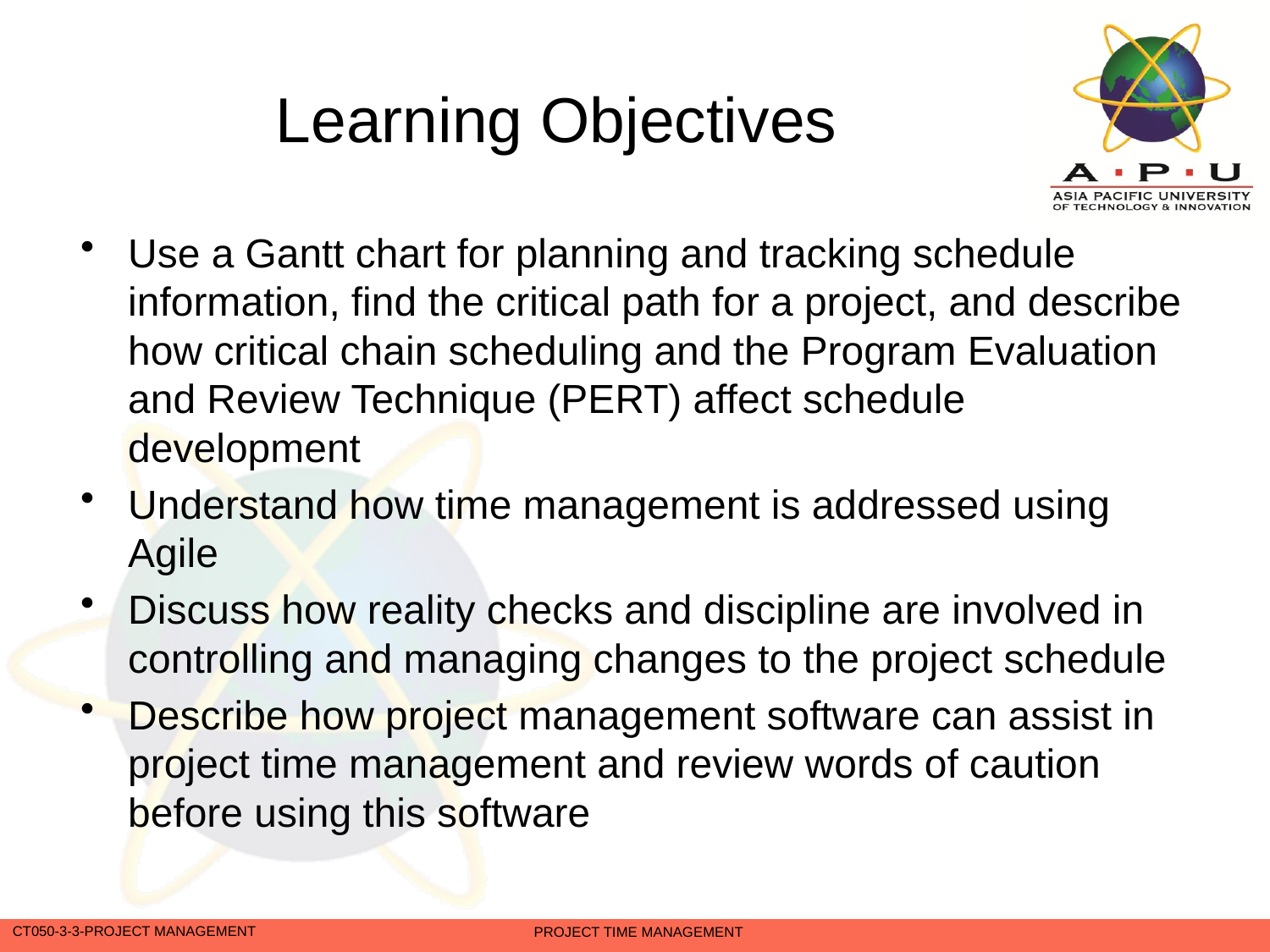

# Learning Objectives
Use a Gantt chart for planning and tracking schedule information, find the critical path for a project, and describe how critical chain scheduling and the Program Evaluation and Review Technique (PERT) affect schedule development
Understand how time management is addressed using Agile
Discuss how reality checks and discipline are involved in controlling and managing changes to the project schedule
Describe how project management software can assist in project time management and review words of caution before using this software